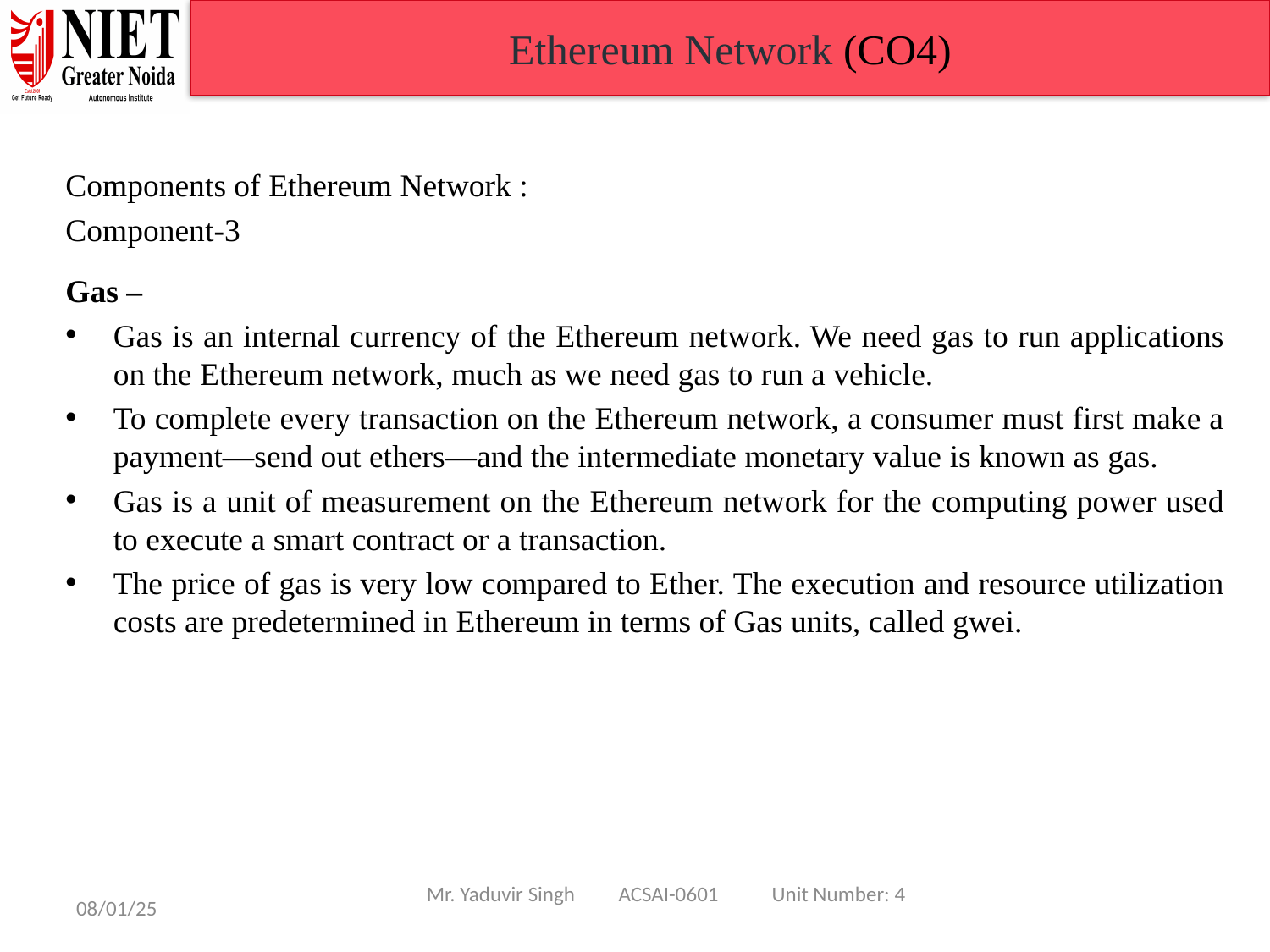

Ethereum Network (CO4)
Components of Ethereum Network :
Component-3
Gas –
Gas is an internal currency of the Ethereum network. We need gas to run applications on the Ethereum network, much as we need gas to run a vehicle.
To complete every transaction on the Ethereum network, a consumer must first make a payment—send out ethers—and the intermediate monetary value is known as gas.
Gas is a unit of measurement on the Ethereum network for the computing power used to execute a smart contract or a transaction.
The price of gas is very low compared to Ether. The execution and resource utilization costs are predetermined in Ethereum in terms of Gas units, called gwei.

Mr. Yaduvir Singh         ACSAI-0601           Unit Number: 4
08/01/25